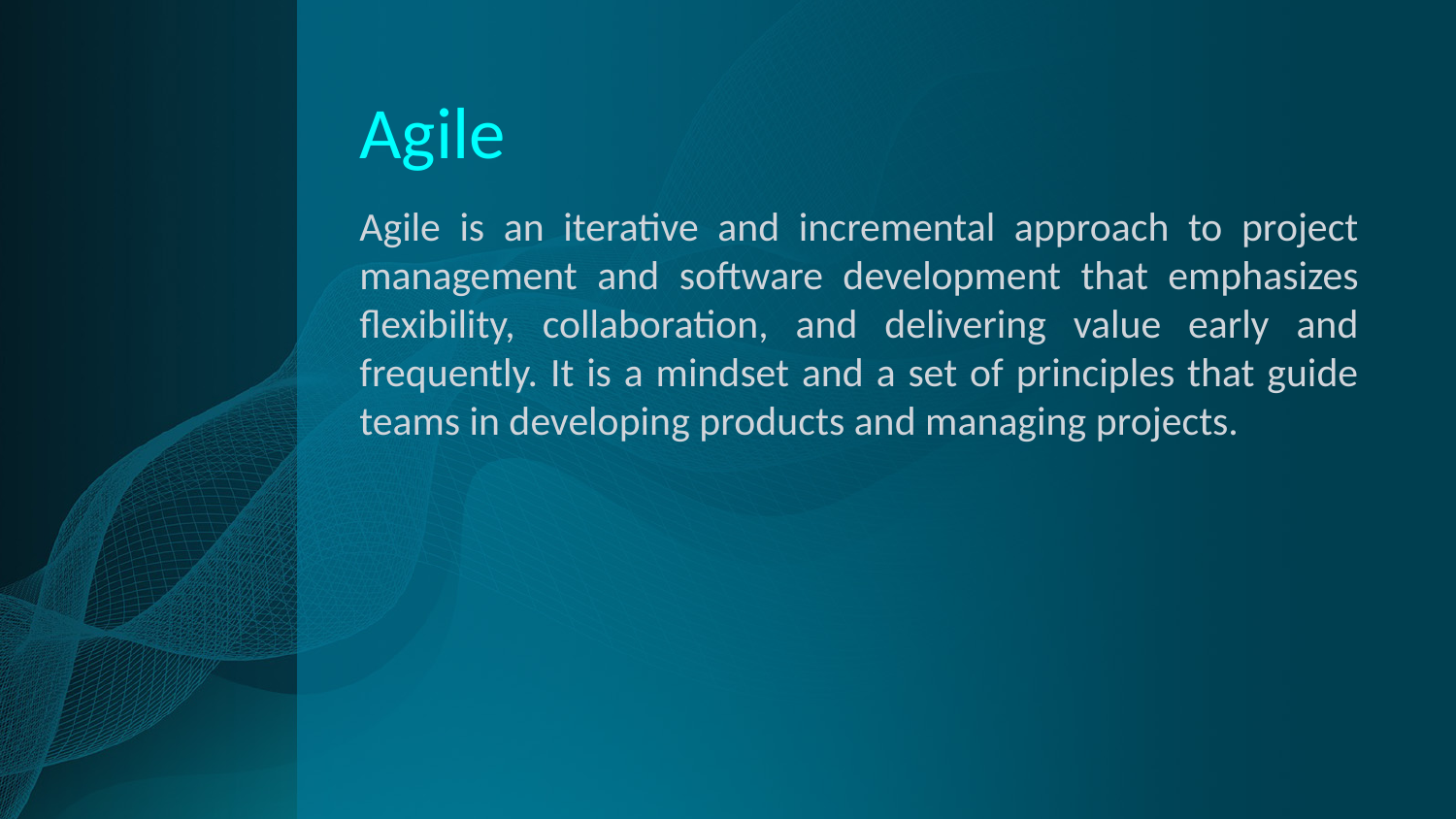

# Agile
Agile is an iterative and incremental approach to project management and software development that emphasizes flexibility, collaboration, and delivering value early and frequently. It is a mindset and a set of principles that guide teams in developing products and managing projects.